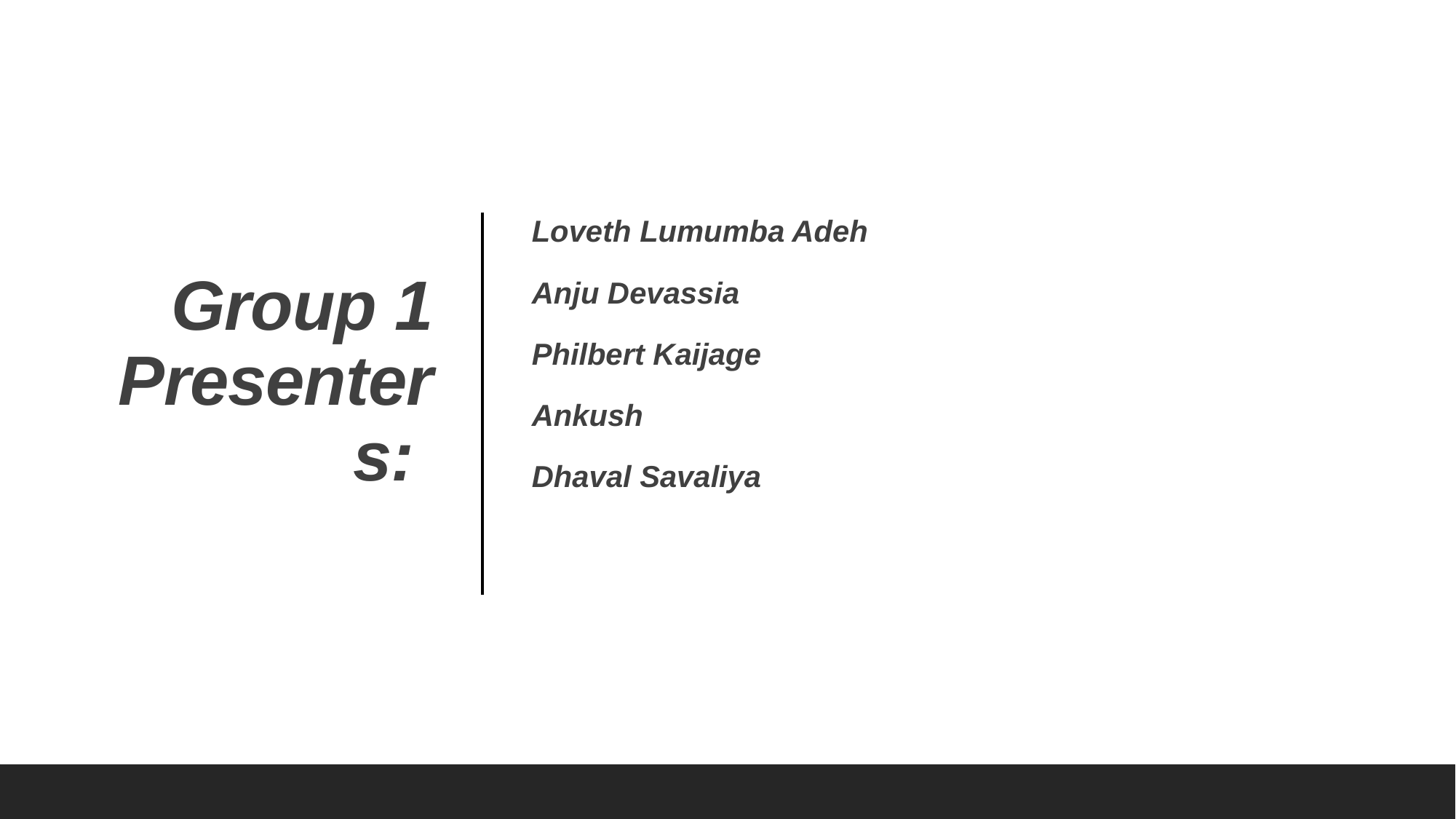

Loveth Lumumba Adeh
Anju Devassia
Philbert Kaijage
Ankush
Dhaval Savaliya

# Group 1 Presenters: